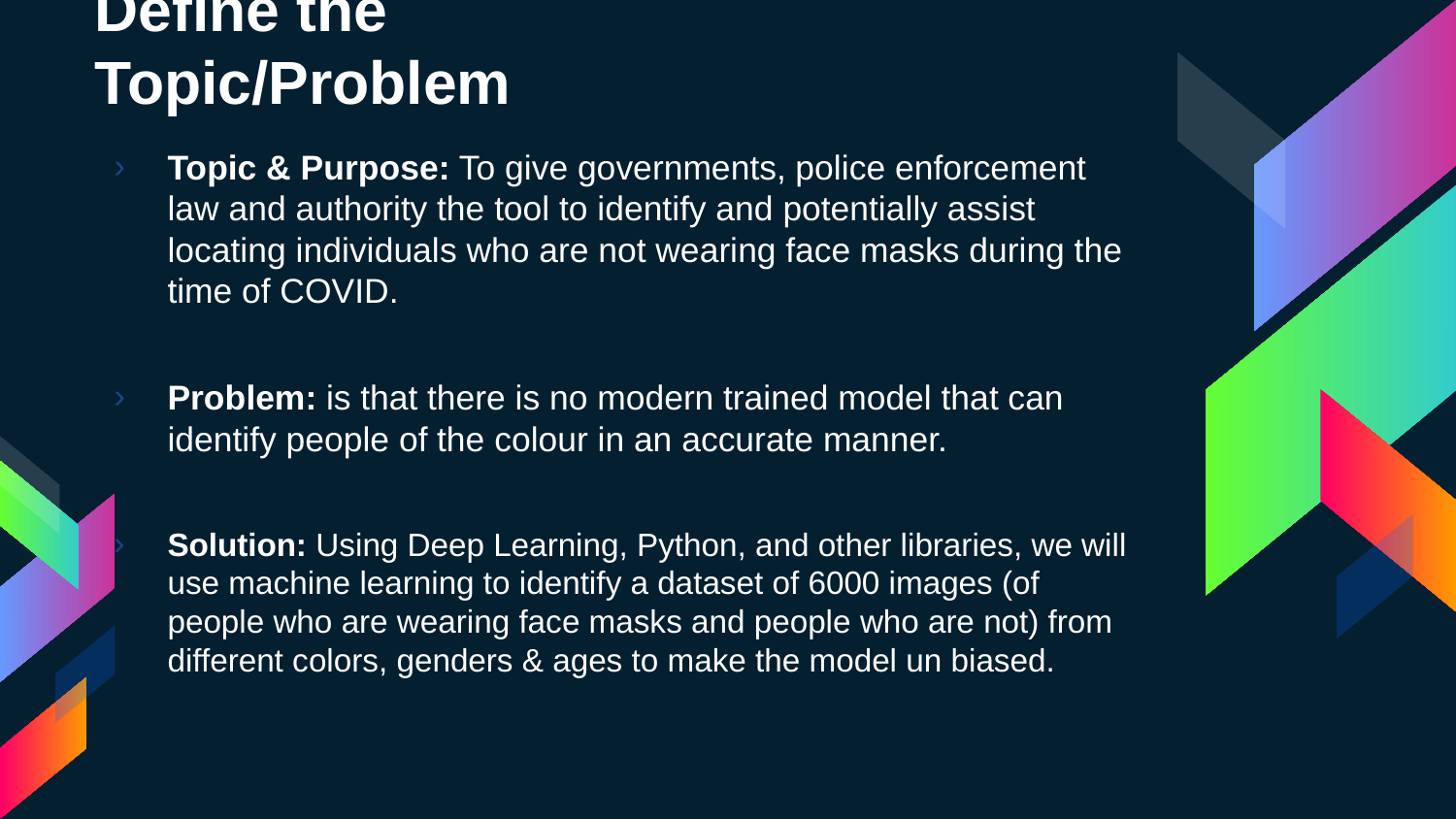

# Define the Topic/Problem
Topic & Purpose: To give governments, police enforcement law and authority the tool to identify and potentially assist locating individuals who are not wearing face masks during the time of COVID.

Problem: is that there is no modern trained model that can identify people of the colour in an accurate manner.

Solution: Using Deep Learning, Python, and other libraries, we will use machine learning to identify a dataset of 6000 images (of people who are wearing face masks and people who are not) from different colors, genders & ages to make the model un biased.